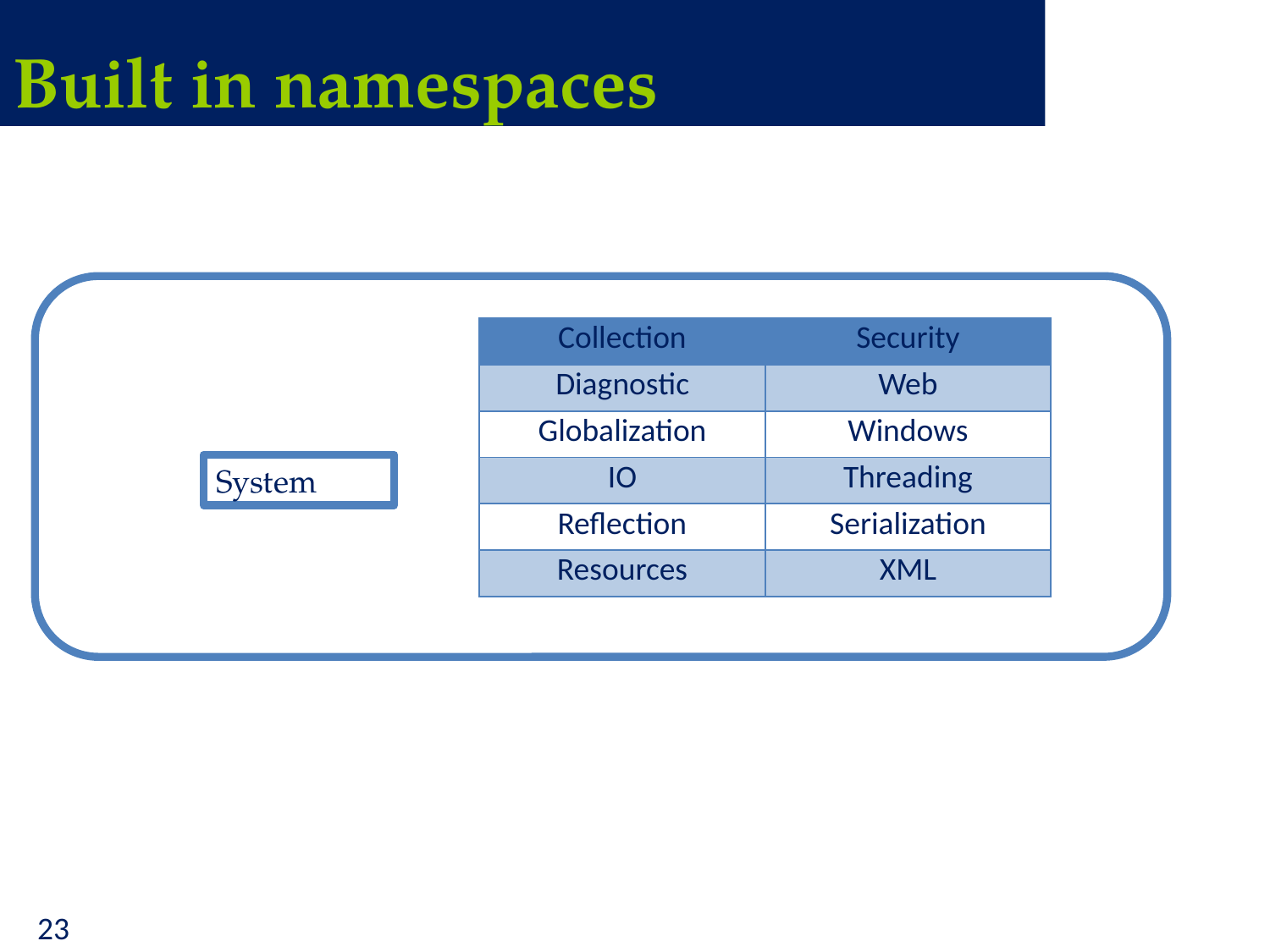

# Built in namespaces

| Collection | Security |
| --- | --- |
| Diagnostic | Web |
| Globalization | Windows |
| IO | Threading |
| Reflection | Serialization |
| Resources | XML |
System
23